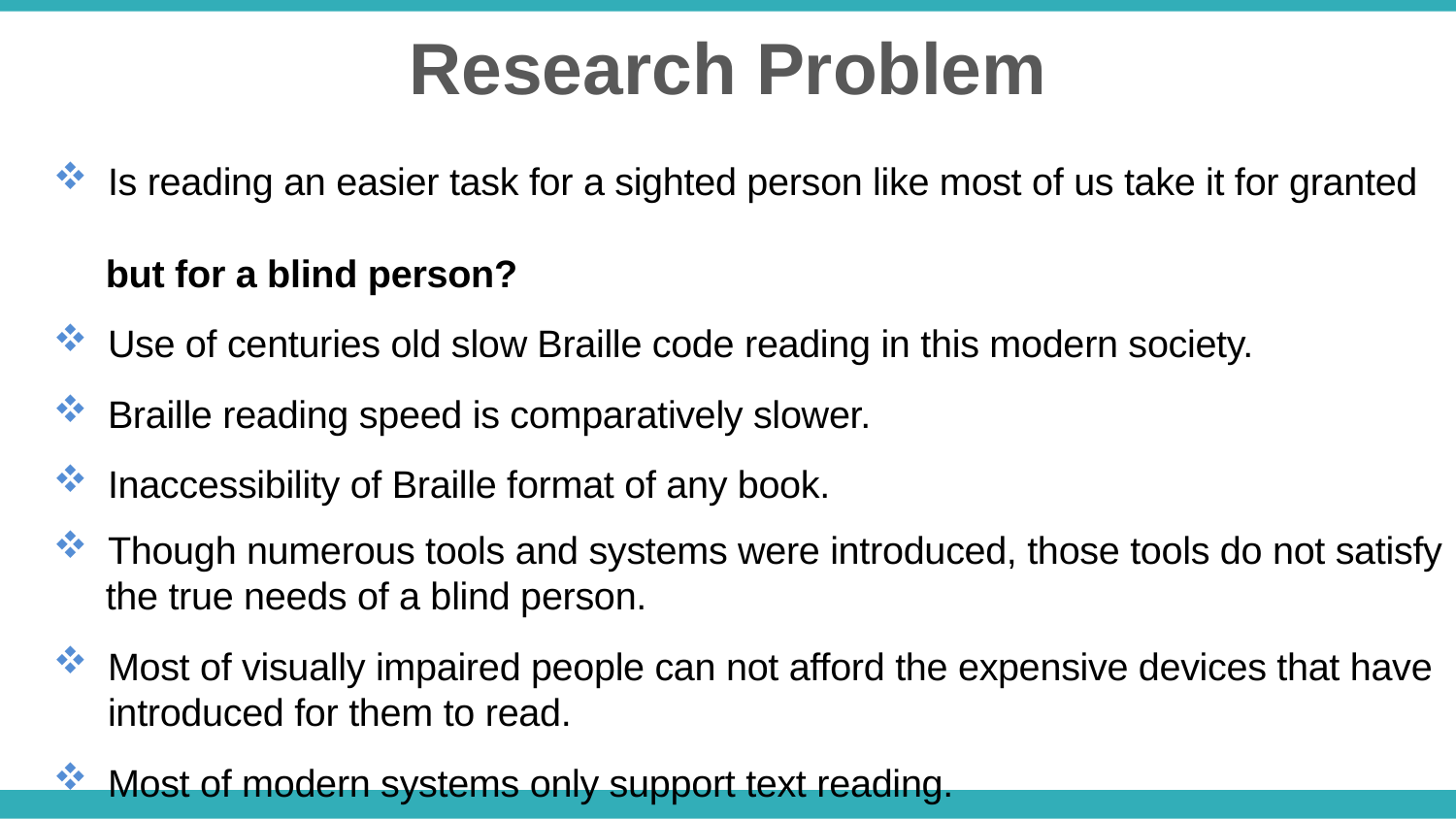

Research Problem
Is reading an easier task for a sighted person like most of us take it for granted
     but for a blind person?

Use of centuries old slow Braille code reading in this modern society.

Braille reading speed is comparatively slower.

Inaccessibility of Braille format of any book.

Though numerous tools and systems were introduced, those tools do not satisfy
     the true needs of a blind person.

Most of visually impaired people can not afford the expensive devices that have  introduced for them to read.

Most of modern systems only support text reading.